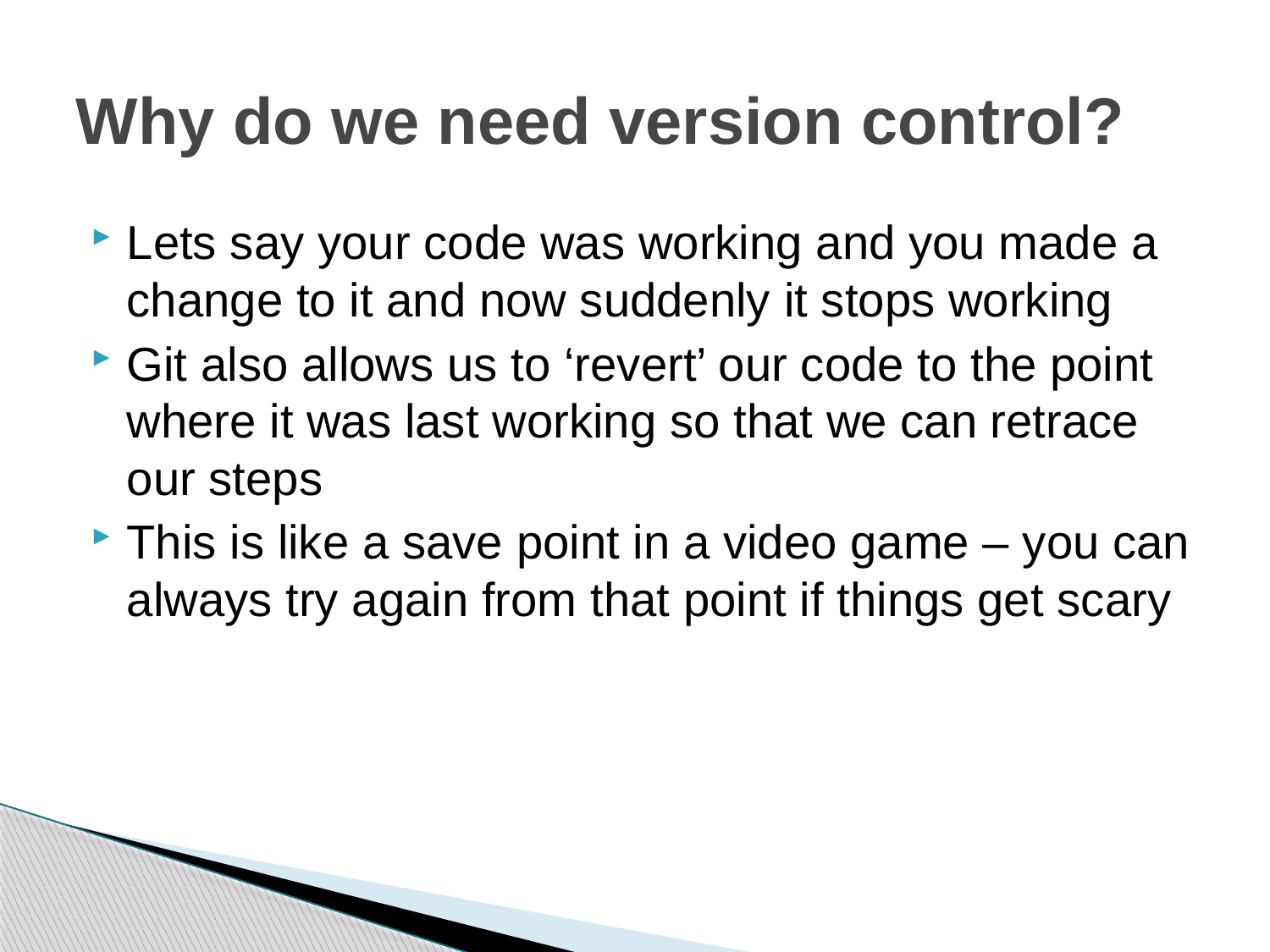

# Why do we need version control?
Lets say your code was working and you made a change to it and now suddenly it stops working
Git also allows us to ‘revert’ our code to the point where it was last working so that we can retrace our steps
This is like a save point in a video game – you can always try again from that point if things get scary